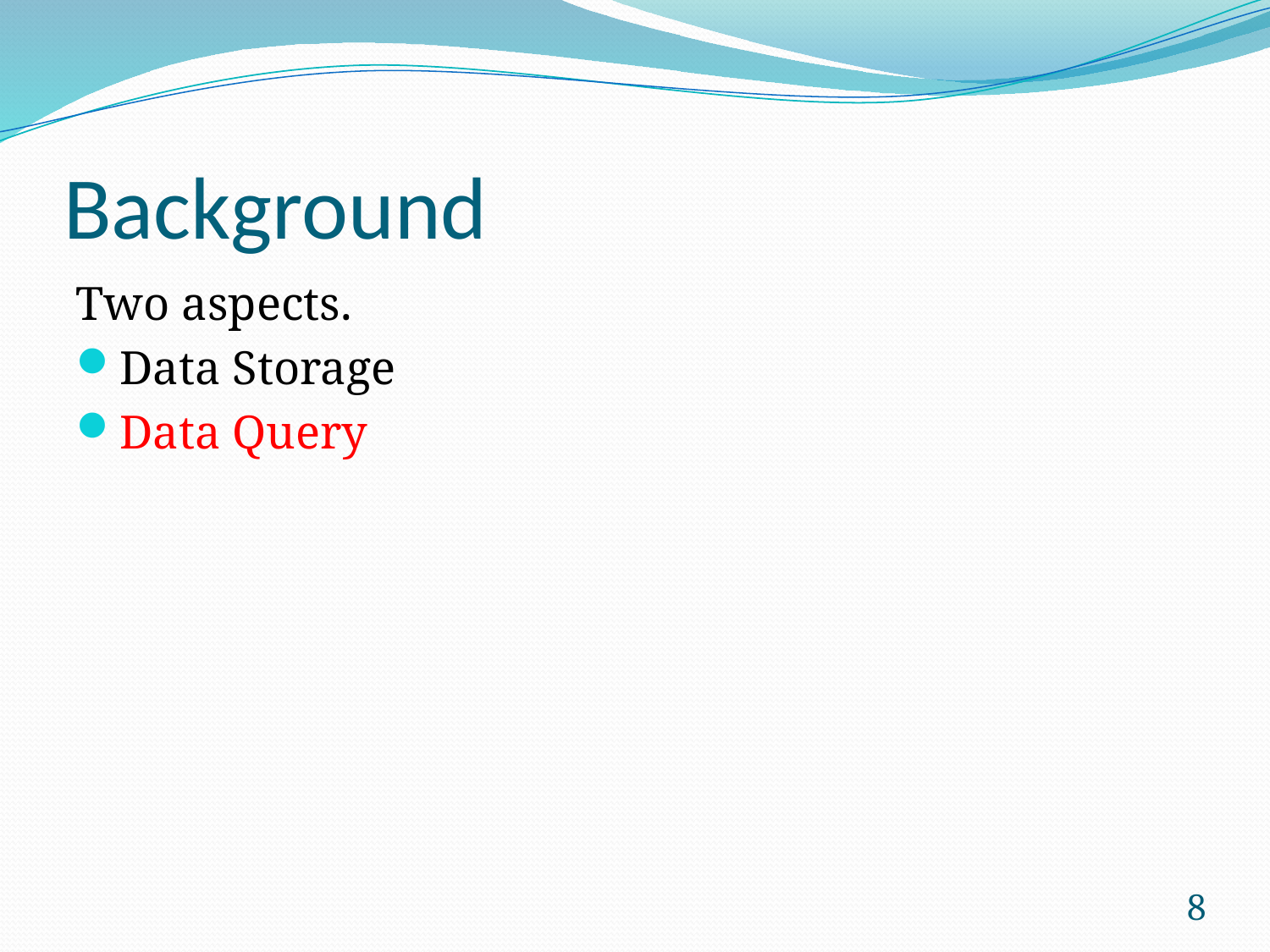

# Background
Two aspects.
Data Storage
Data Query
8